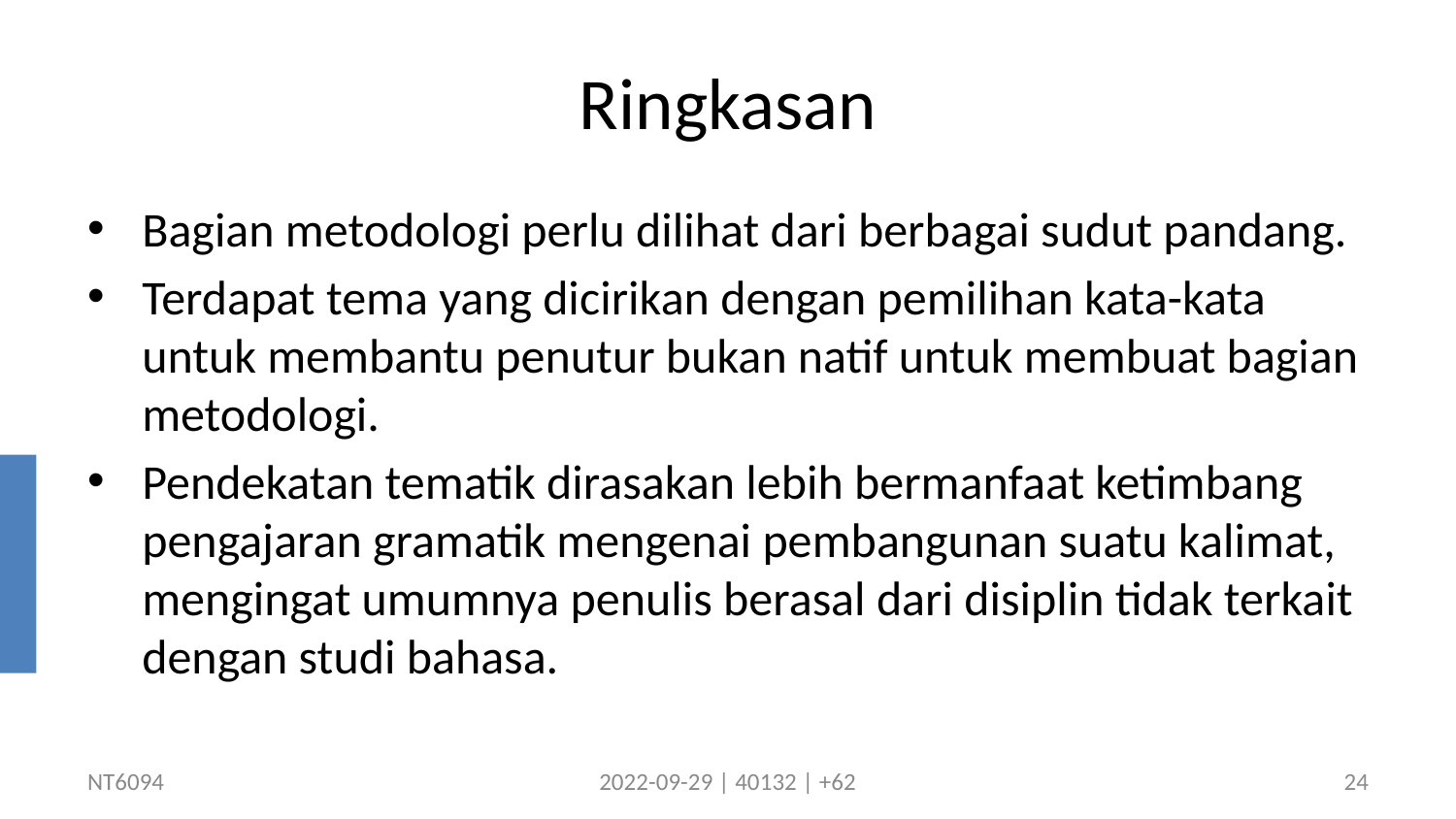

# Ringkasan
Bagian metodologi perlu dilihat dari berbagai sudut pandang.
Terdapat tema yang dicirikan dengan pemilihan kata-kata untuk membantu penutur bukan natif untuk membuat bagian metodologi.
Pendekatan tematik dirasakan lebih bermanfaat ketimbang pengajaran gramatik mengenai pembangunan suatu kalimat, mengingat umumnya penulis berasal dari disiplin tidak terkait dengan studi bahasa.
NT6094
2022-09-29 | 40132 | +62
24